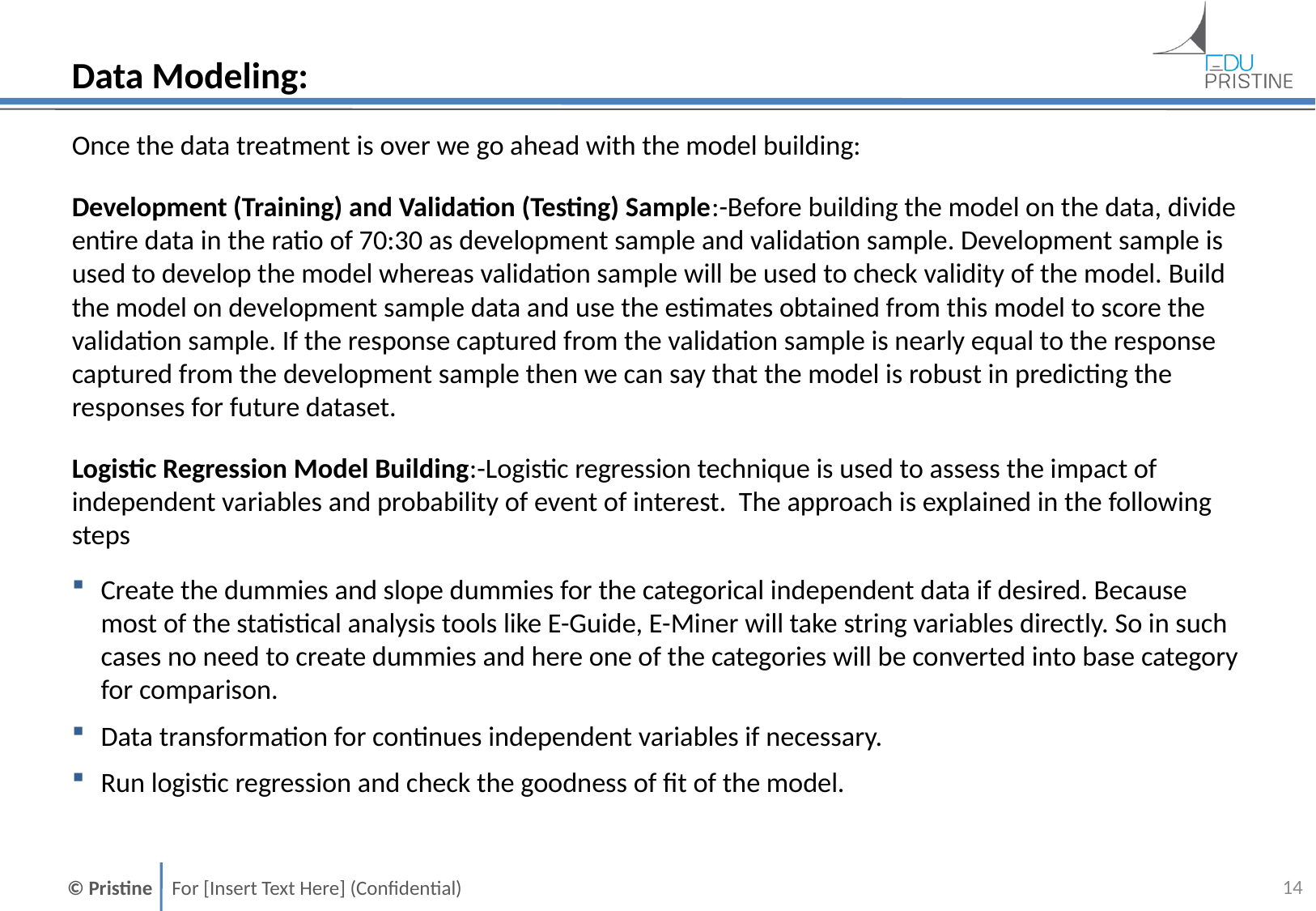

# Data Modeling:
Once the data treatment is over we go ahead with the model building:
Development (Training) and Validation (Testing) Sample:-Before building the model on the data, divide entire data in the ratio of 70:30 as development sample and validation sample. Development sample is used to develop the model whereas validation sample will be used to check validity of the model. Build the model on development sample data and use the estimates obtained from this model to score the validation sample. If the response captured from the validation sample is nearly equal to the response captured from the development sample then we can say that the model is robust in predicting the responses for future dataset.
Logistic Regression Model Building:-Logistic regression technique is used to assess the impact of independent variables and probability of event of interest.  The approach is explained in the following steps
Create the dummies and slope dummies for the categorical independent data if desired. Because most of the statistical analysis tools like E-Guide, E-Miner will take string variables directly. So in such cases no need to create dummies and here one of the categories will be converted into base category for comparison.
Data transformation for continues independent variables if necessary.
Run logistic regression and check the goodness of fit of the model.
14